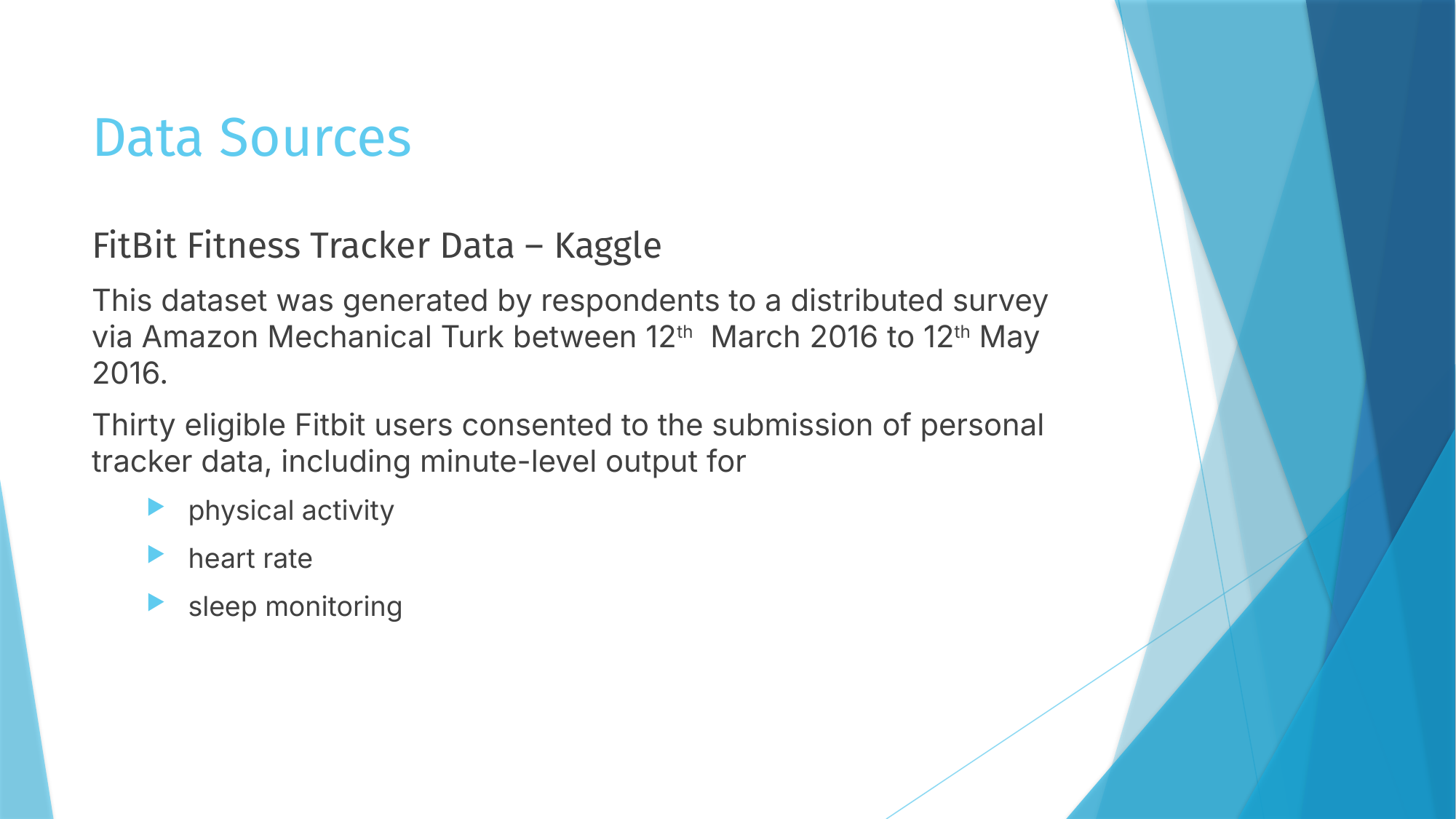

# Data Sources
FitBit Fitness Tracker Data – Kaggle
This dataset was generated by respondents to a distributed survey via Amazon Mechanical Turk between 12th  March 2016 to 12th May 2016.
Thirty eligible Fitbit users consented to the submission of personal tracker data, including minute-level output for
 physical activity
 heart rate
 sleep monitoring